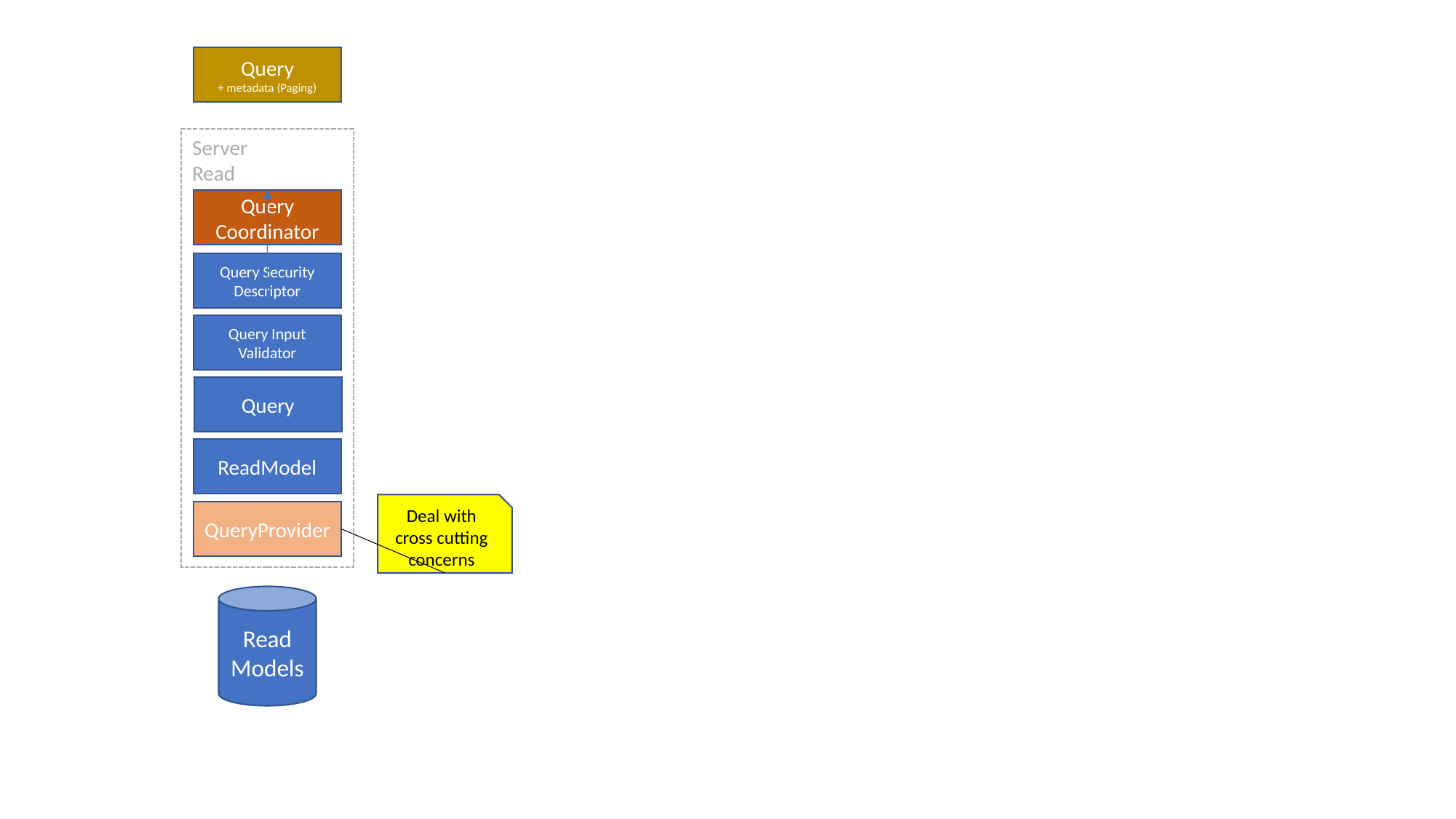

Query
+ metadata (Paging)
Server
Read
Query Coordinator
Query Security Descriptor
Query Input Validator
Query
ReadModel
Deal with cross cutting concerns
QueryProvider
Read Models